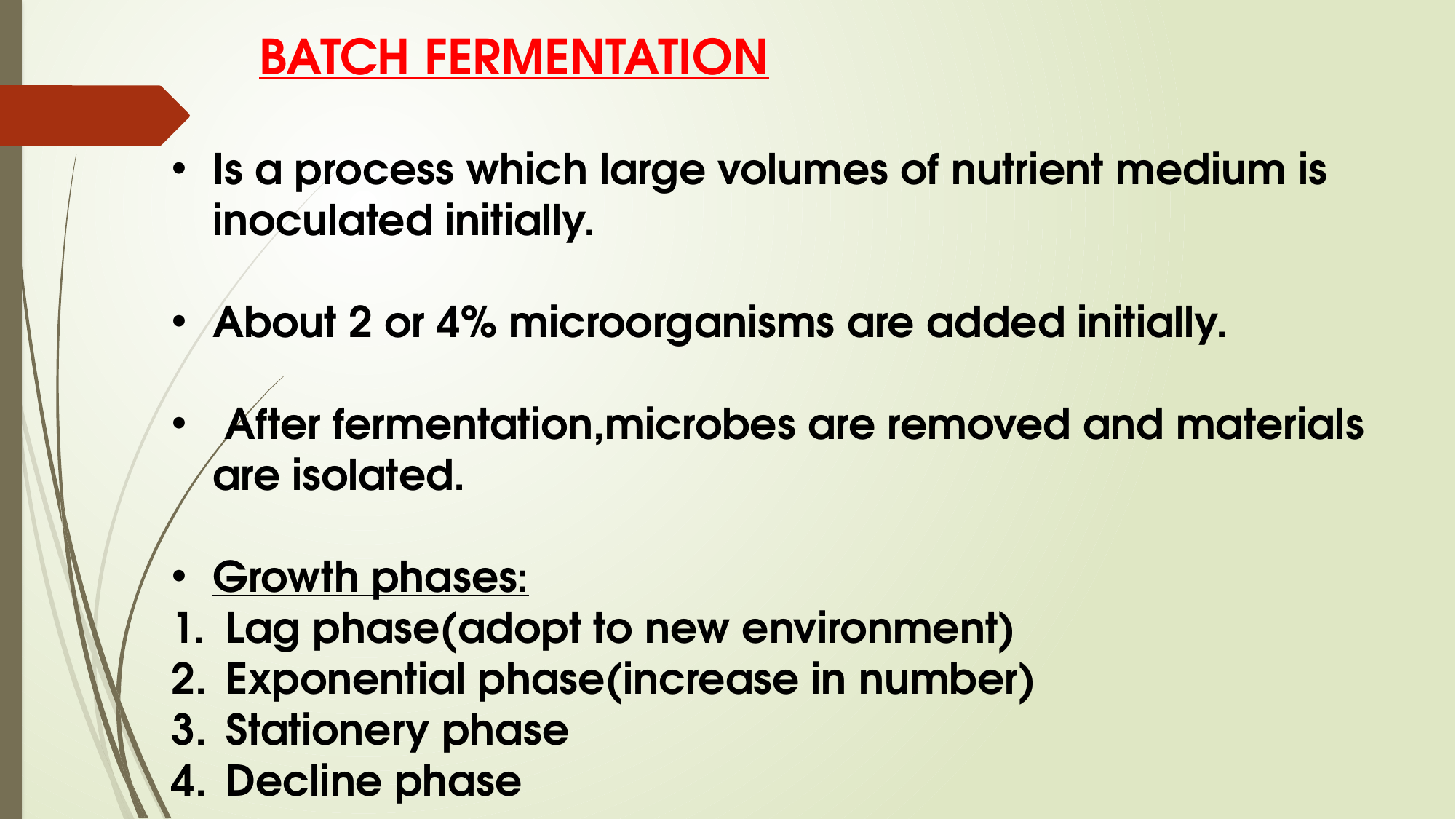

BATCH FERMENTATION
Is a process which large volumes of nutrient medium is inoculated initially.

About 2 or 4% microorganisms are added initially.

 After fermentation,microbes are removed and materials are isolated.

Growth phases:
Lag phase(adopt to new environment)
Exponential phase(increase in number)
Stationery phase
Decline phase